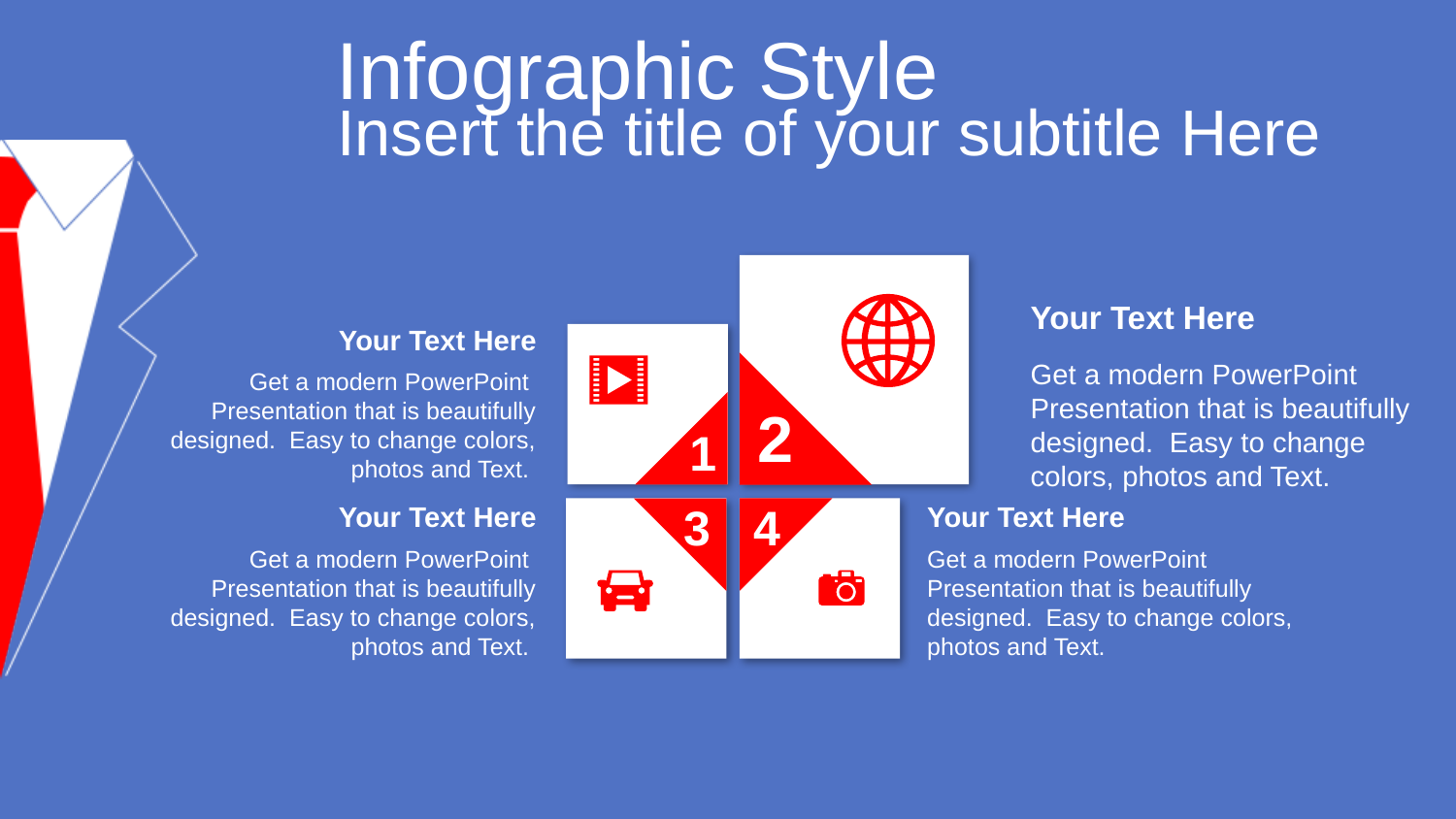

# Infographic Style
Insert the title of your subtitle Here

Your Text Here
Get a modern PowerPoint  Presentation that is beautifully designed.  Easy to change colors, photos and Text.

Your Text Here
Get a modern PowerPoint  Presentation that is beautifully designed.  Easy to change colors, photos and Text.

2
1
3
4
Your Text Here
Get a modern PowerPoint  Presentation that is beautifully designed.  Easy to change colors, photos and Text.
Your Text Here
Get a modern PowerPoint  Presentation that is beautifully designed.  Easy to change colors, photos and Text.